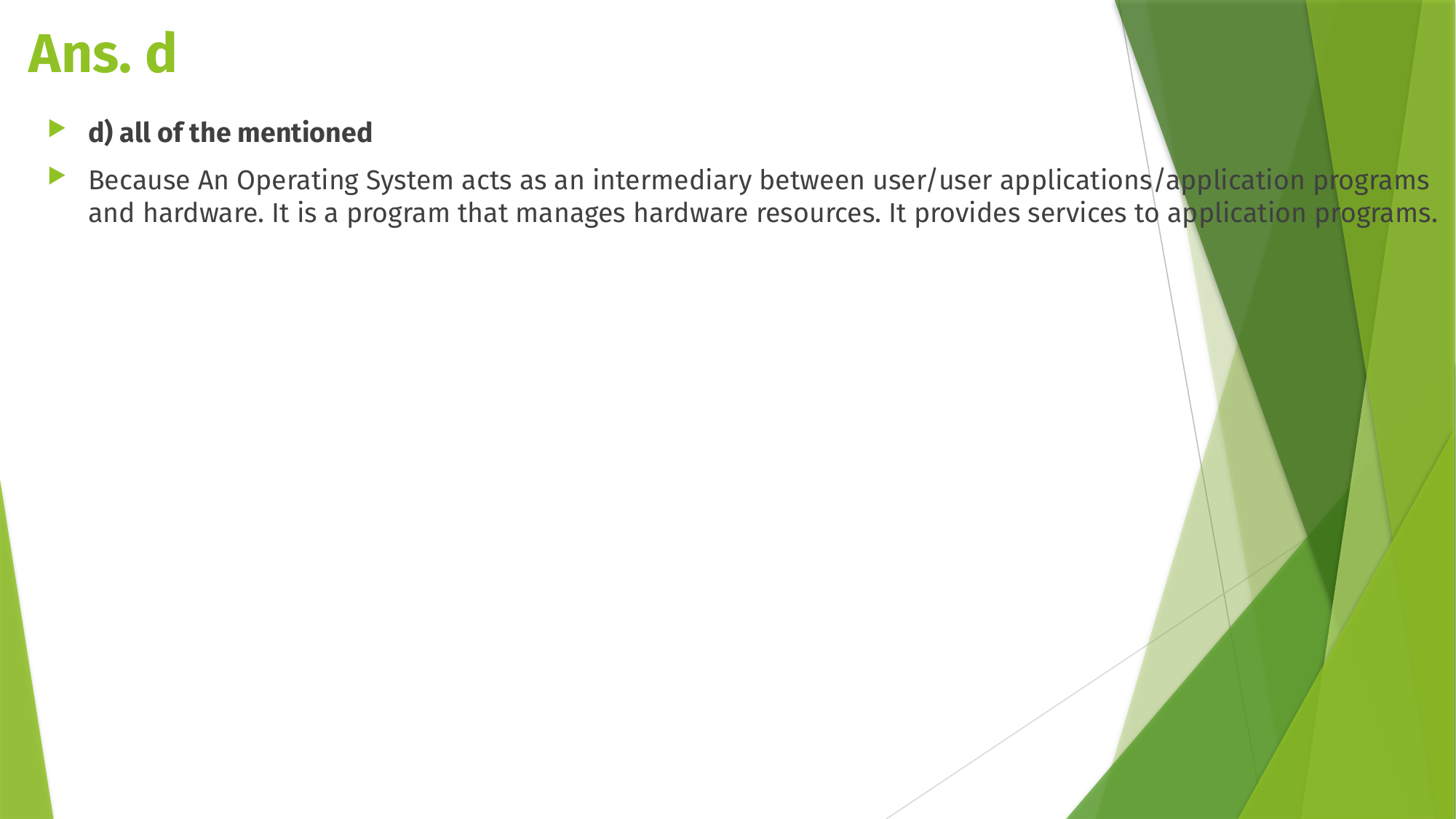

# Ans. d
d) all of the mentioned
Because An Operating System acts as an intermediary between user/user applications/application programs and hardware. It is a program that manages hardware resources. It provides services to application programs.